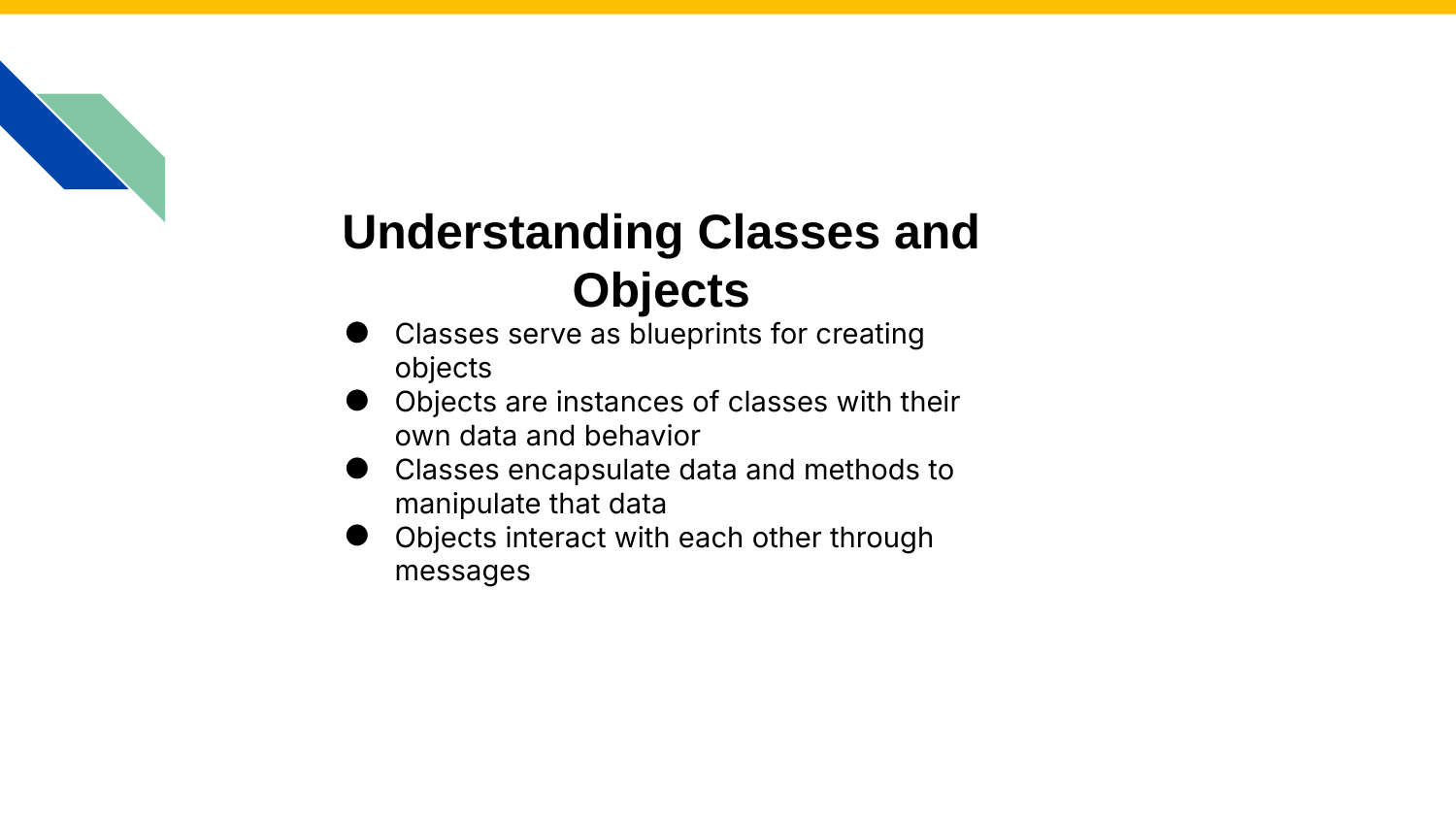

# Understanding Classes and Objects
Classes serve as blueprints for creating objects
Objects are instances of classes with their own data and behavior
Classes encapsulate data and methods to manipulate that data
Objects interact with each other through messages